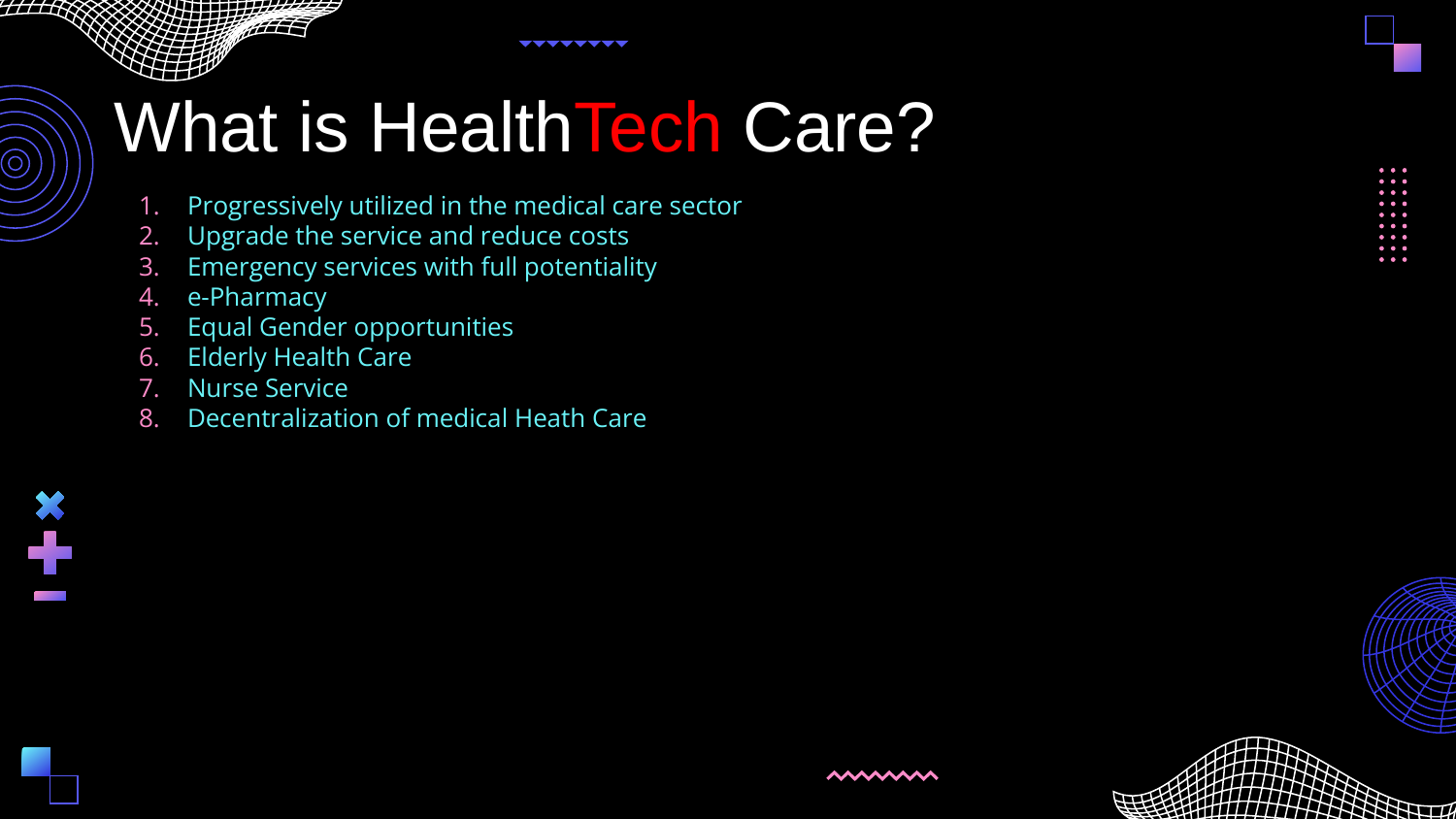

# What is HealthTech Care?
Progressively utilized in the medical care sector
Upgrade the service and reduce costs
Emergency services with full potentiality
e-Pharmacy
Equal Gender opportunities
Elderly Health Care
Nurse Service
Decentralization of medical Heath Care